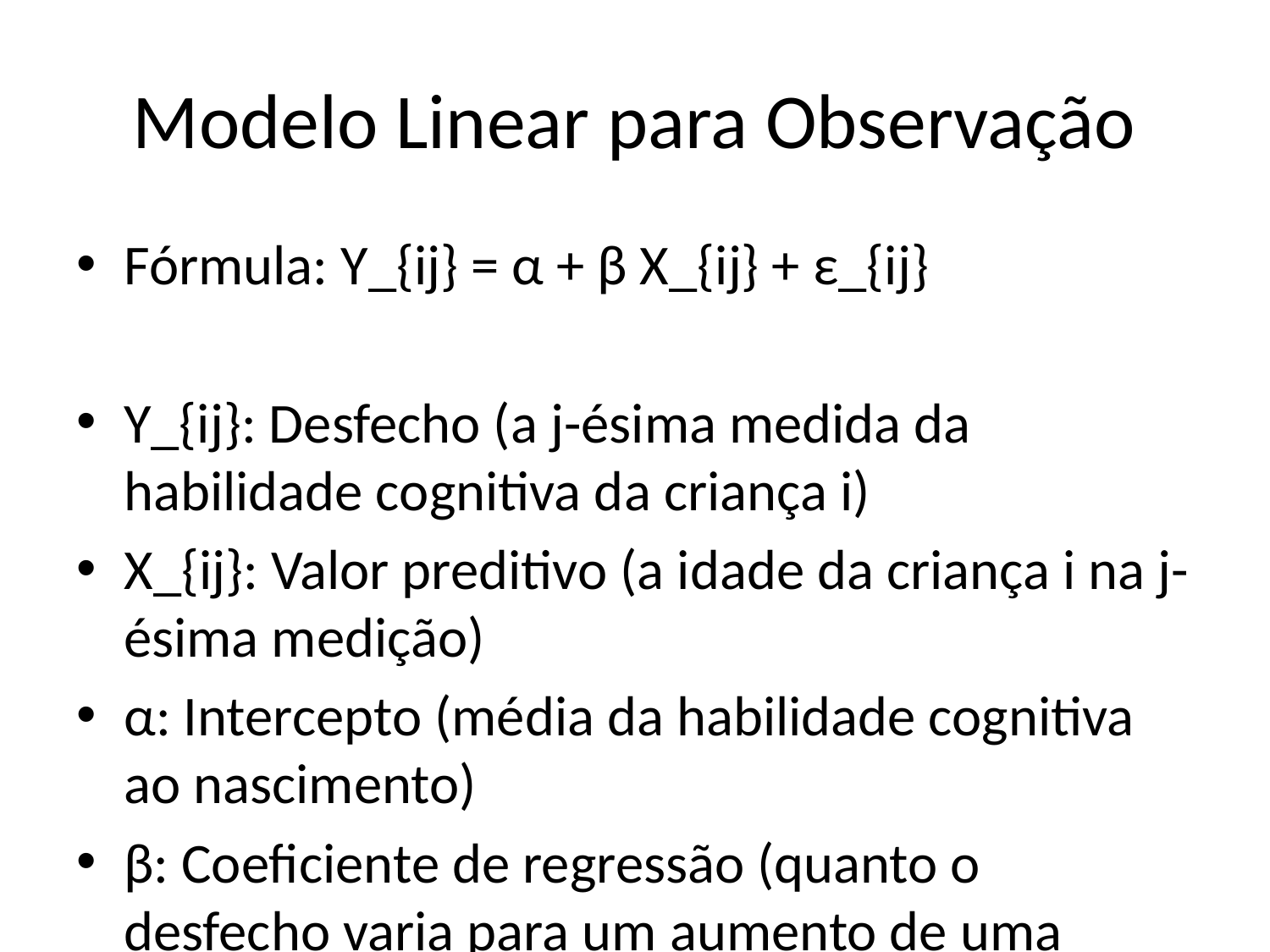

# Modelo Linear para Observação
Fórmula: Y_{ij} = α + β X_{ij} + ε_{ij}

Y_{ij}: Desfecho (a j-ésima medida da habilidade cognitiva da criança i)
X_{ij}: Valor preditivo (a idade da criança i na j-ésima medição)
α: Intercepto (média da habilidade cognitiva ao nascimento)
β: Coeficiente de regressão (quanto o desfecho varia para um aumento de uma unidade em X)
ε_{ij}: Erro residual (sorte quando a criança i fez seu j-ésimo teste cognitivo)